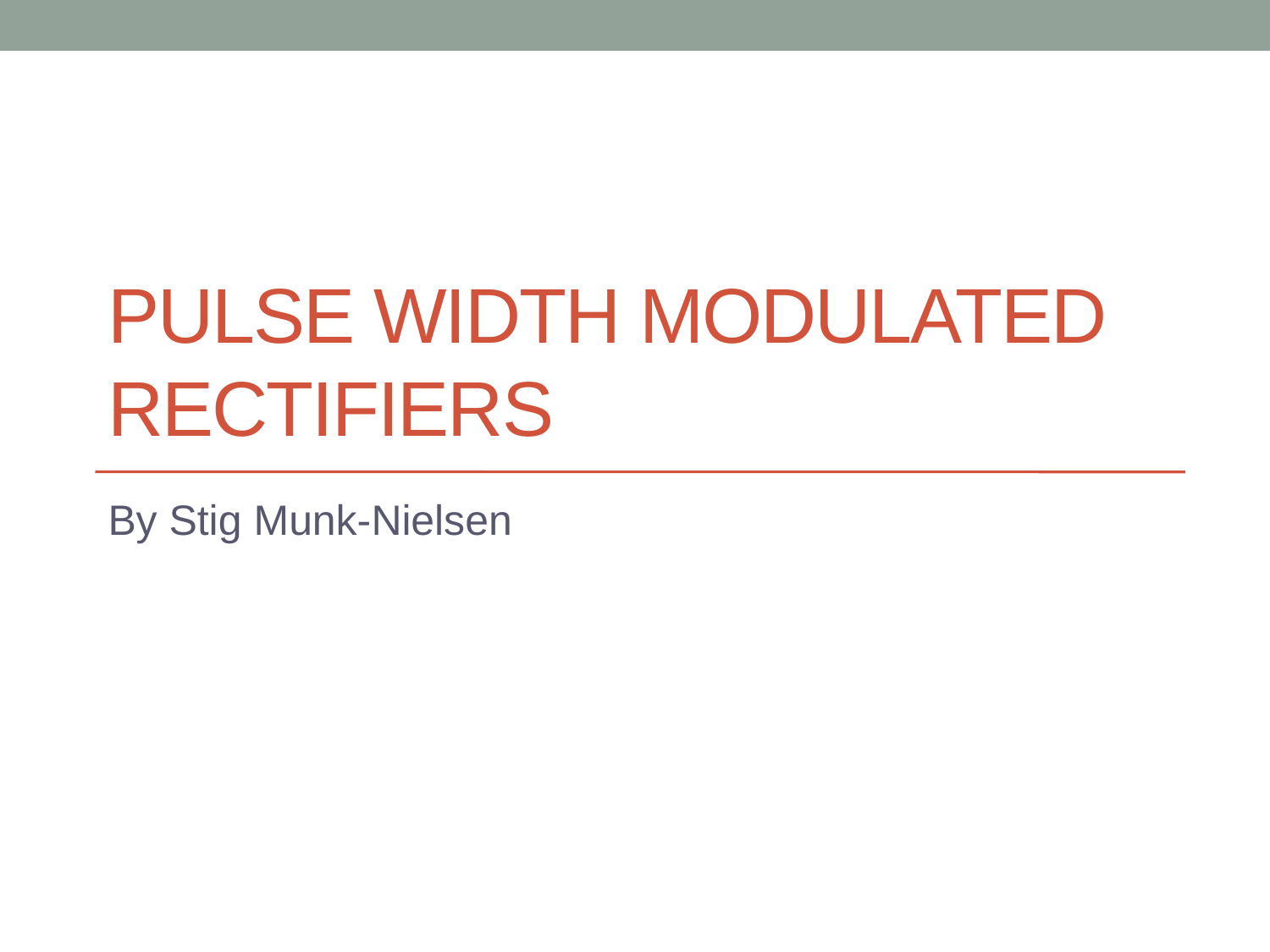

# Pulse width modulated rectifiers
By Stig Munk-Nielsen